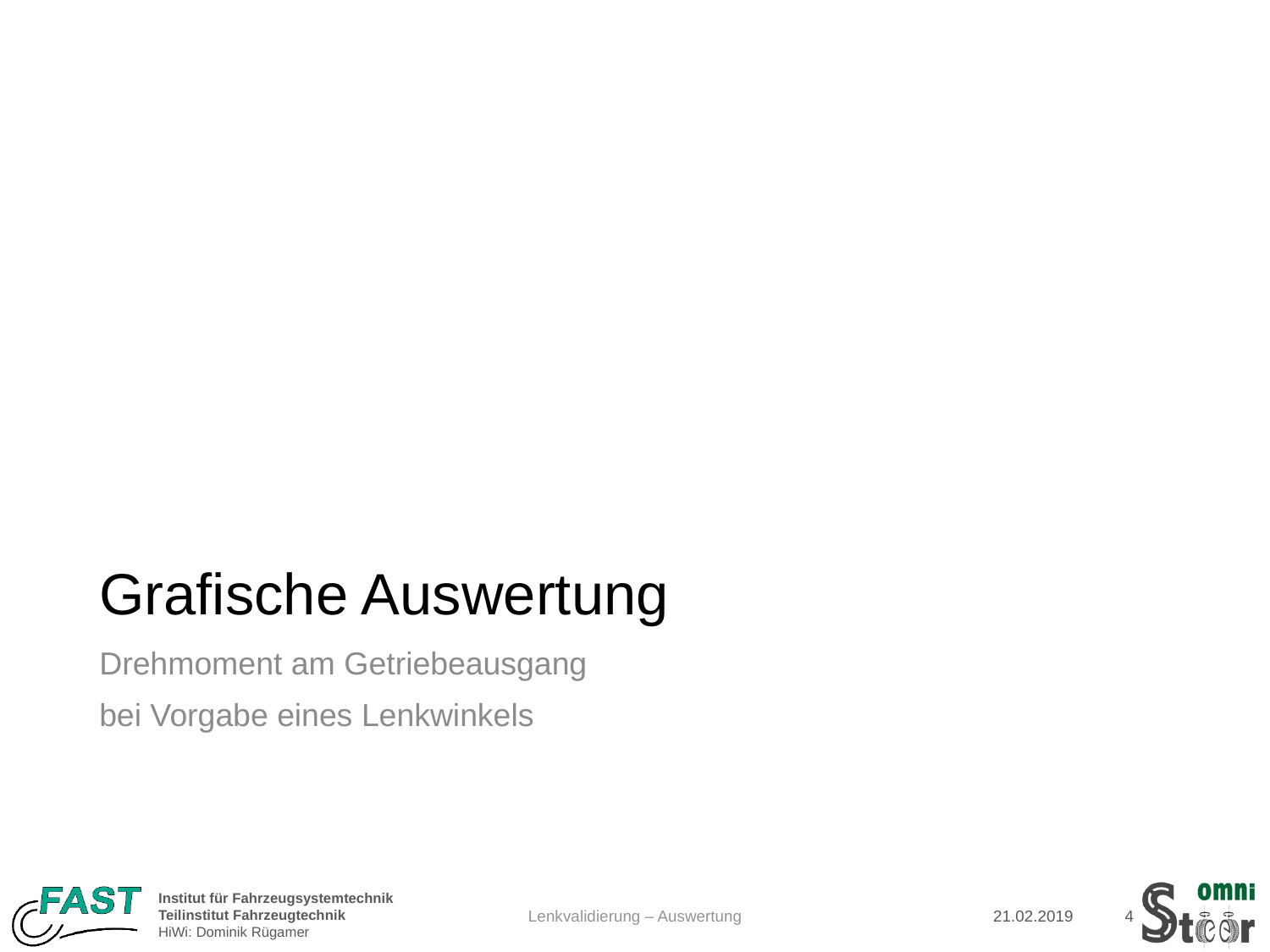

# Grafische Auswertung
Drehmoment am Getriebeausgang
bei Vorgabe eines Lenkwinkels
21.02.2019
Lenkvalidierung – Auswertung
4